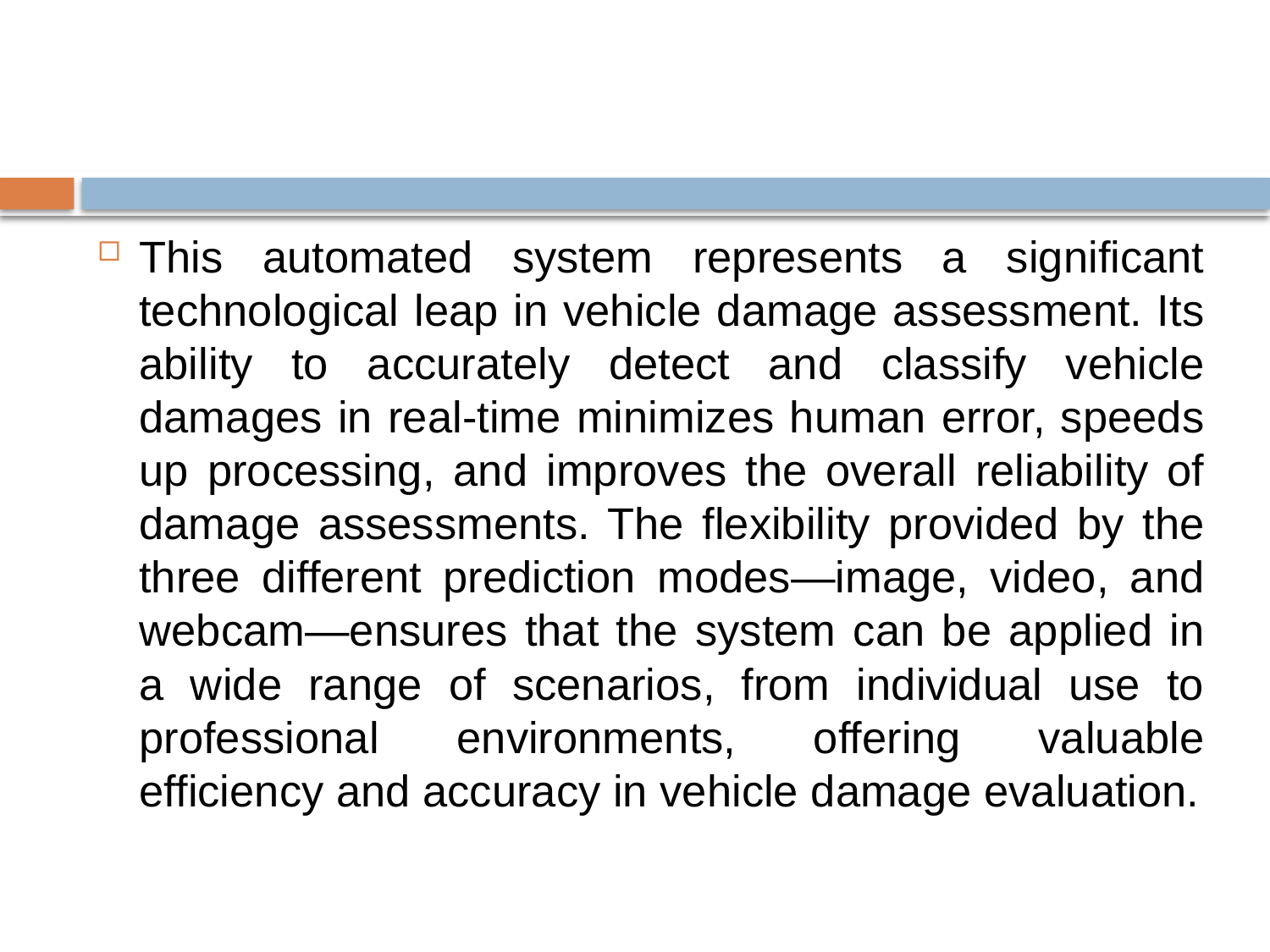

#
This automated system represents a significant technological leap in vehicle damage assessment. Its ability to accurately detect and classify vehicle damages in real-time minimizes human error, speeds up processing, and improves the overall reliability of damage assessments. The flexibility provided by the three different prediction modes—image, video, and webcam—ensures that the system can be applied in a wide range of scenarios, from individual use to professional environments, offering valuable efficiency and accuracy in vehicle damage evaluation.